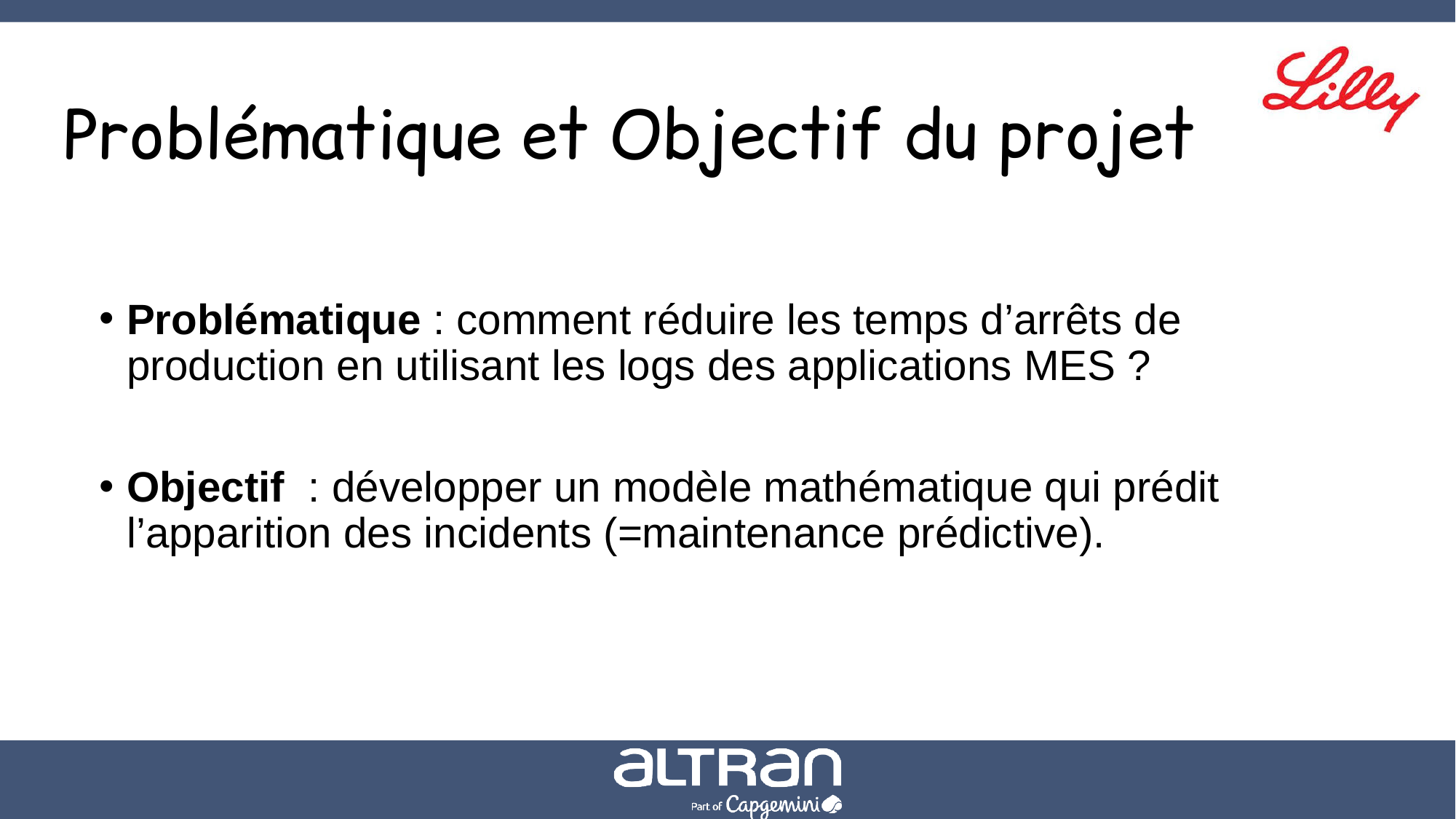

# Problématique et Objectif du projet
Problématique : comment réduire les temps d’arrêts de production en utilisant les logs des applications MES ?

Objectif  : développer un modèle mathématique qui prédit l’apparition des incidents (=maintenance prédictive).